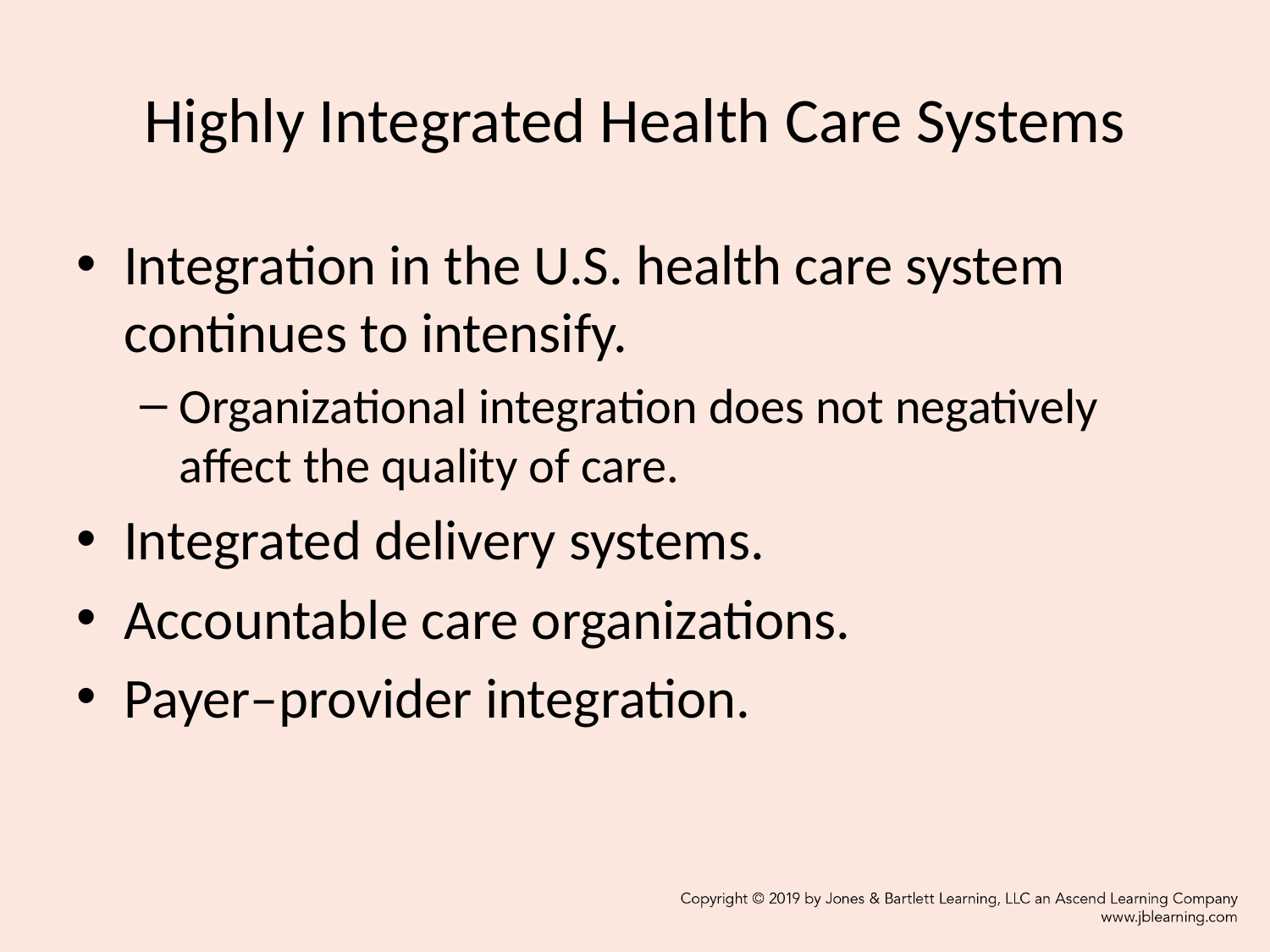

# Highly Integrated Health Care Systems
Integration in the U.S. health care system continues to intensify.
Organizational integration does not negatively affect the quality of care.
Integrated delivery systems.
Accountable care organizations.
Payer–provider integration.